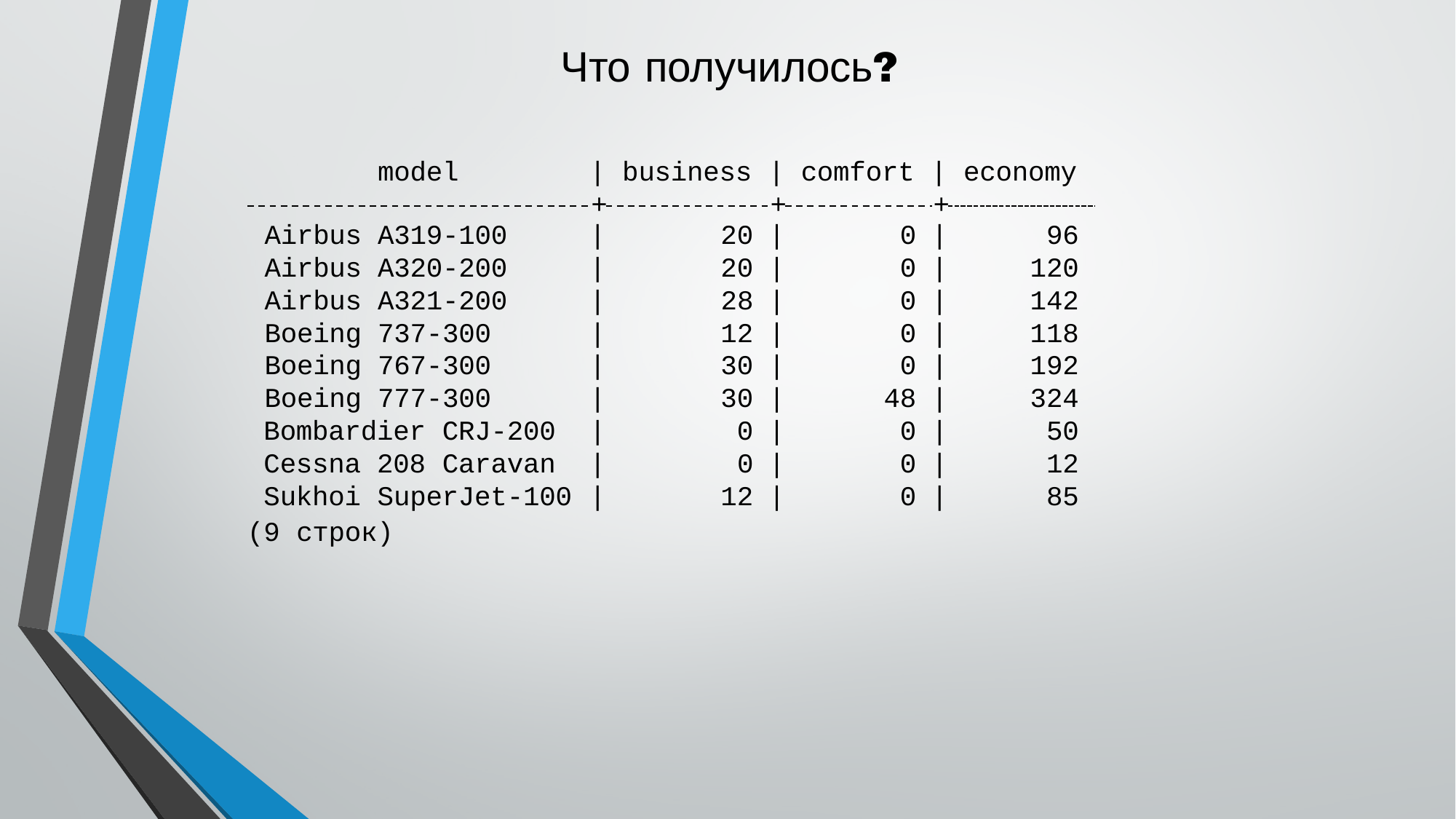

# Что получилось?
model
 	+	+	+
| business | comfort | economy

| Airbus | A319-100 | | | 20 | | | 0 | | | 96 |
| --- | --- | --- | --- | --- | --- | --- | --- |
| Airbus | A320-200 | | | 20 | | | 0 | | | 120 |
| Airbus | A321-200 | | | 28 | | | 0 | | | 142 |
| Boeing | 737-300 | | | 12 | | | 0 | | | 118 |
| Boeing | 767-300 | | | 30 | | | 0 | | | 192 |
| Boeing | 777-300 | | | 30 | | | 48 | | | 324 |
| Bombardier CRJ-200 |  | | | 0 | | | 0 | | | 50 |
| Cessna 208 Caravan |  | | | 0 | | | 0 | | | 12 |
| Sukhoi SuperJet-100 |  | | | 12 | | | 0 | | | 85 |
(9 строк)